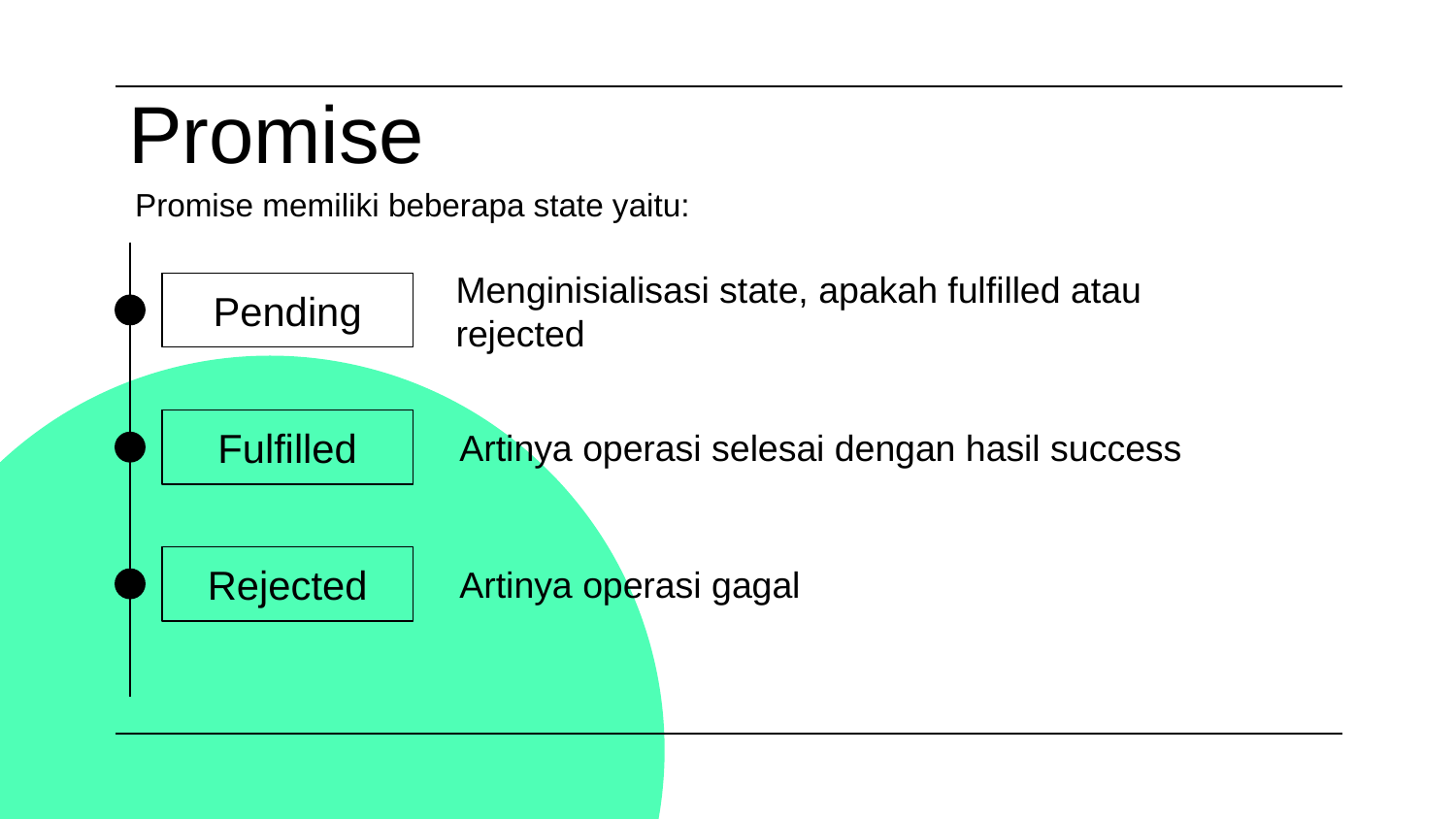

# Promise
Promise memiliki beberapa state yaitu:
Pending
Menginisialisasi state, apakah fulfilled atau rejected

Fulfilled
Artinya operasi selesai dengan hasil success

Rejected
Artinya operasi gagal